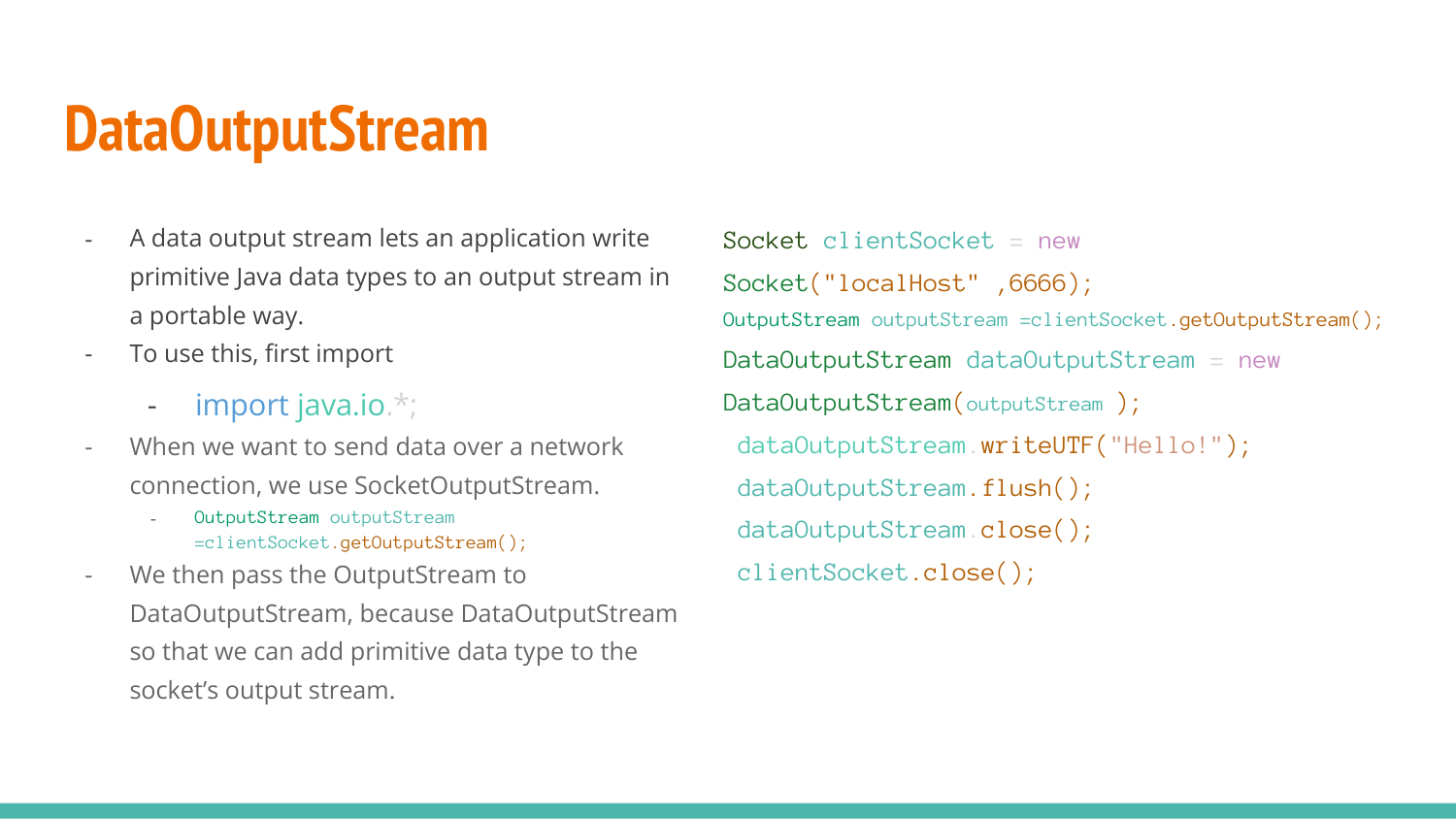

# DataOutputStream
Socket clientSocket = new Socket("localHost" ,6666);
OutputStream outputStream =clientSocket.getOutputStream();
DataOutputStream dataOutputStream = new DataOutputStream(outputStream );
 dataOutputStream.writeUTF("Hello!");
 dataOutputStream.flush();
 dataOutputStream.close();
 clientSocket.close();

A data output stream lets an application write primitive Java data types to an output stream in a portable way.
To use this, first import
import java.io.*;
When we want to send data over a network connection, we use SocketOutputStream.
OutputStream outputStream =clientSocket.getOutputStream();
We then pass the OutputStream to DataOutputStream, because DataOutputStream so that we can add primitive data type to the socket’s output stream.